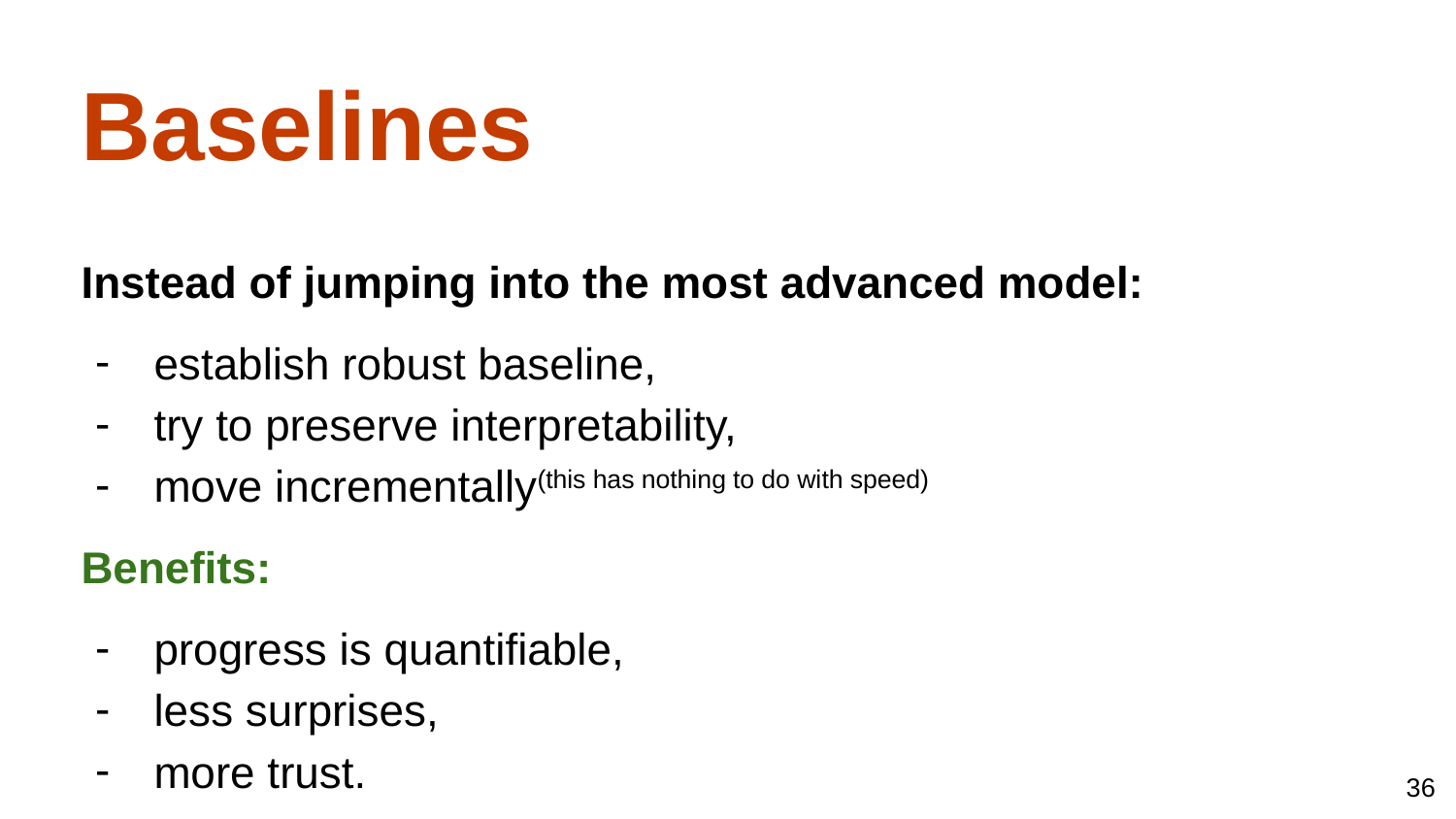

Baselines
Instead of jumping into the most advanced model:
establish robust baseline,
try to preserve interpretability,
move incrementally(this has nothing to do with speed)
Benefits:
progress is quantifiable,
less surprises,
more trust.
36